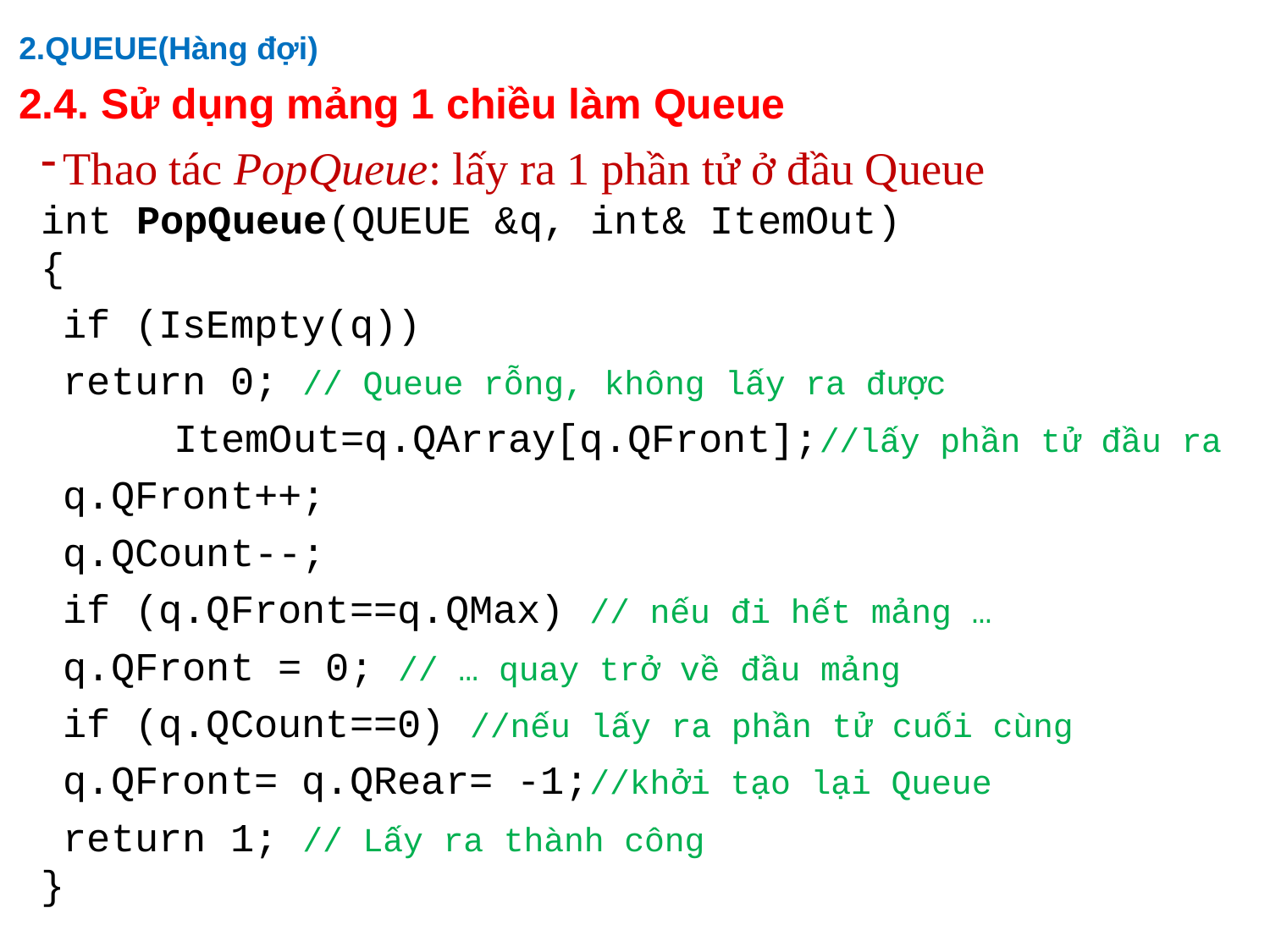

2.QUEUE(Hàng đợi)
2.4. Sử dụng mảng 1 chiều làm Queue
Thao tác PopQueue: lấy ra 1 phần tử ở đầu Queue
int PopQueue(QUEUE &q, int& ItemOut)
{
		if (IsEmpty(q))
			return 0; // Queue rỗng, không lấy ra được
	 	ItemOut=q.QArray[q.QFront];//lấy phần tử đầu ra
		q.QFront++;
		q.QCount--;
		if (q.QFront==q.QMax) // nếu đi hết mảng …
			q.QFront = 0; // … quay trở về đầu mảng
		if (q.QCount==0) //nếu lấy ra phần tử cuối cùng
			q.QFront= q.QRear= -1;//khởi tạo lại Queue
		return 1; // Lấy ra thành công
}